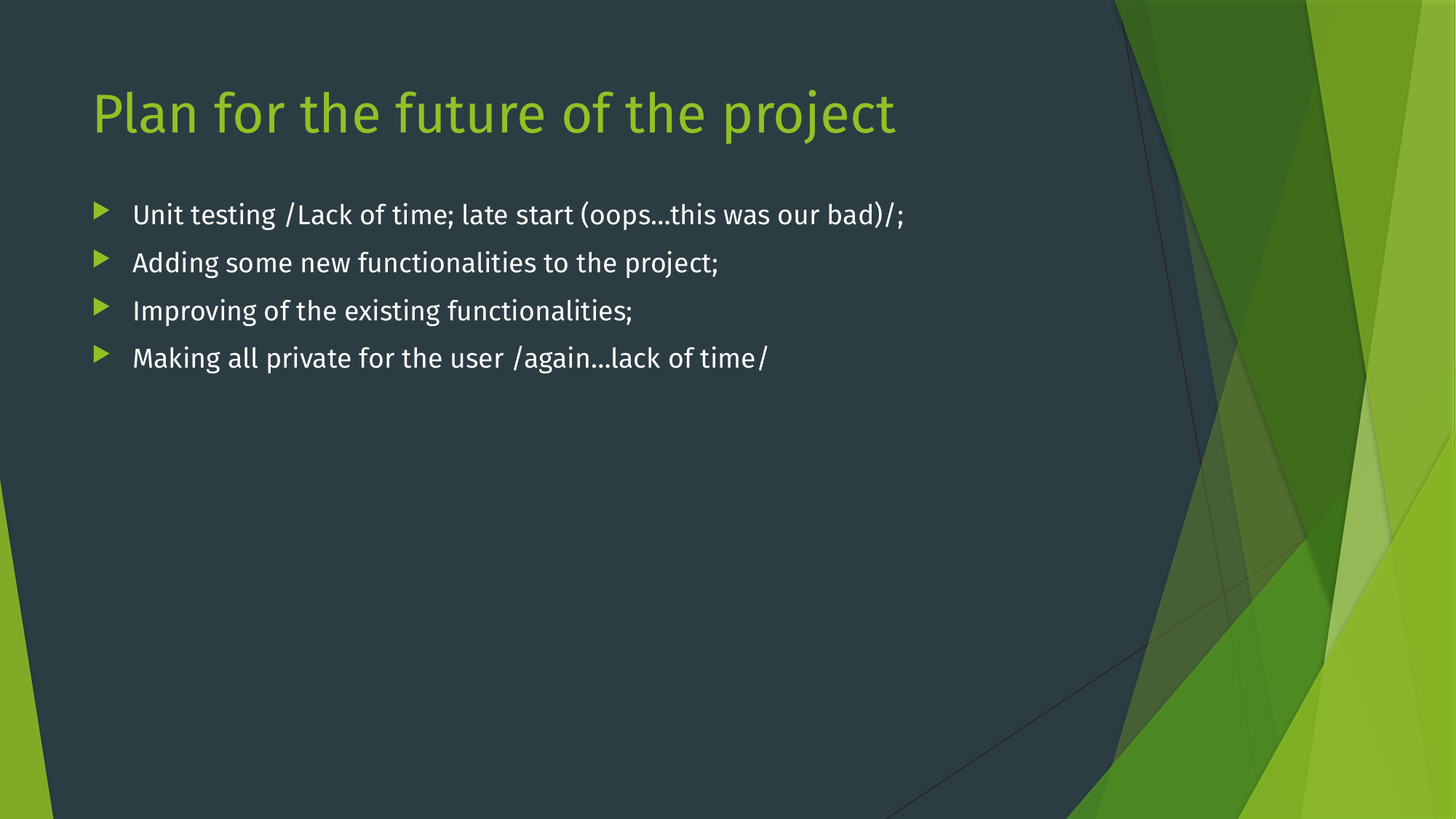

# Plan for the future of the project
Unit testing /Lack of time; late start (oops…this was our bad)/;
Adding some new functionalities to the project;
Improving of the existing functionalities;
Making all private for the user /again…lack of time/